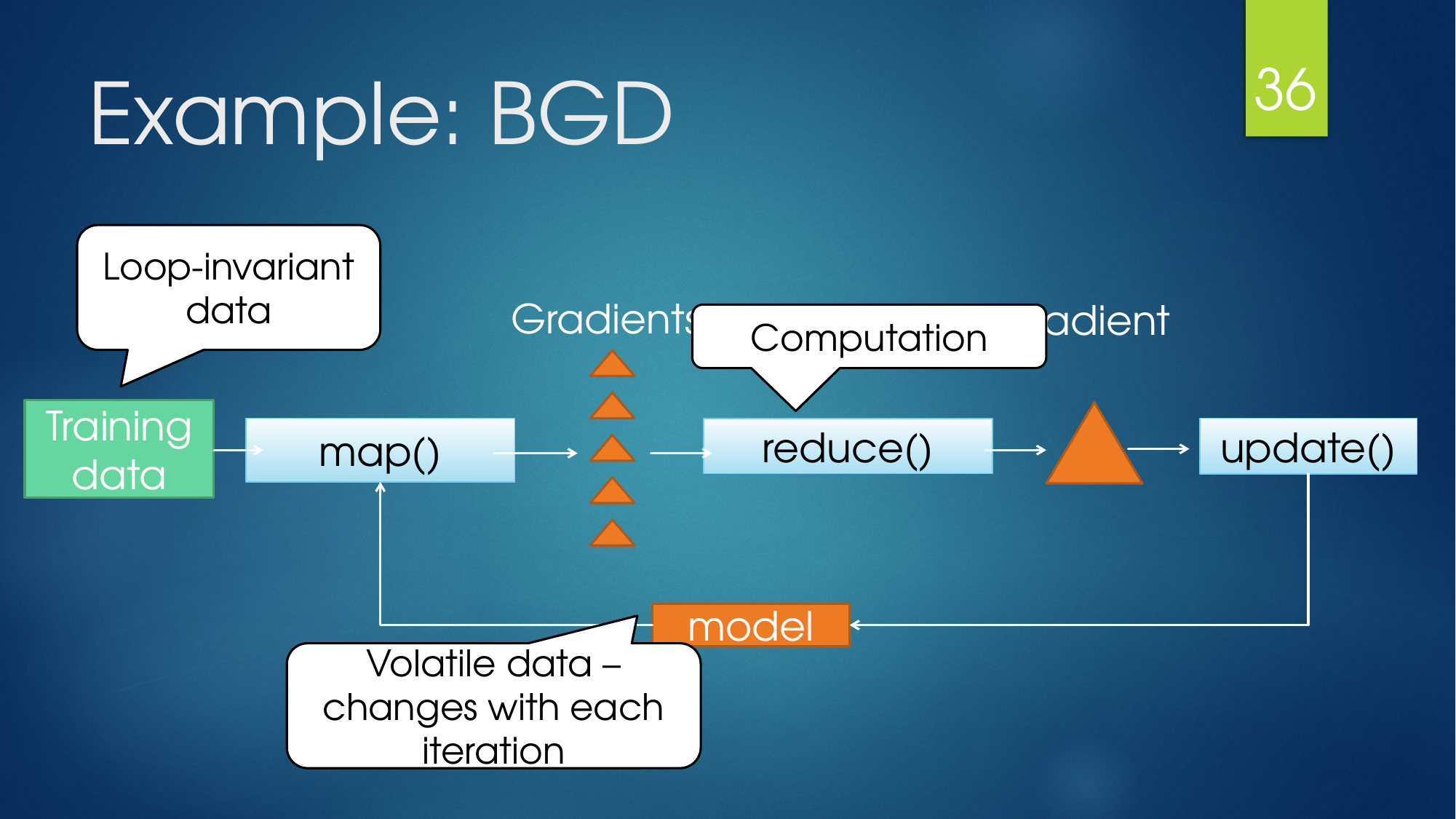

36
# Example: BGD
Loop-invariant data
Gradients
Gradient
Computation

Training data

update()
map()
reduce()
model
Volatile data – changes with each iteration